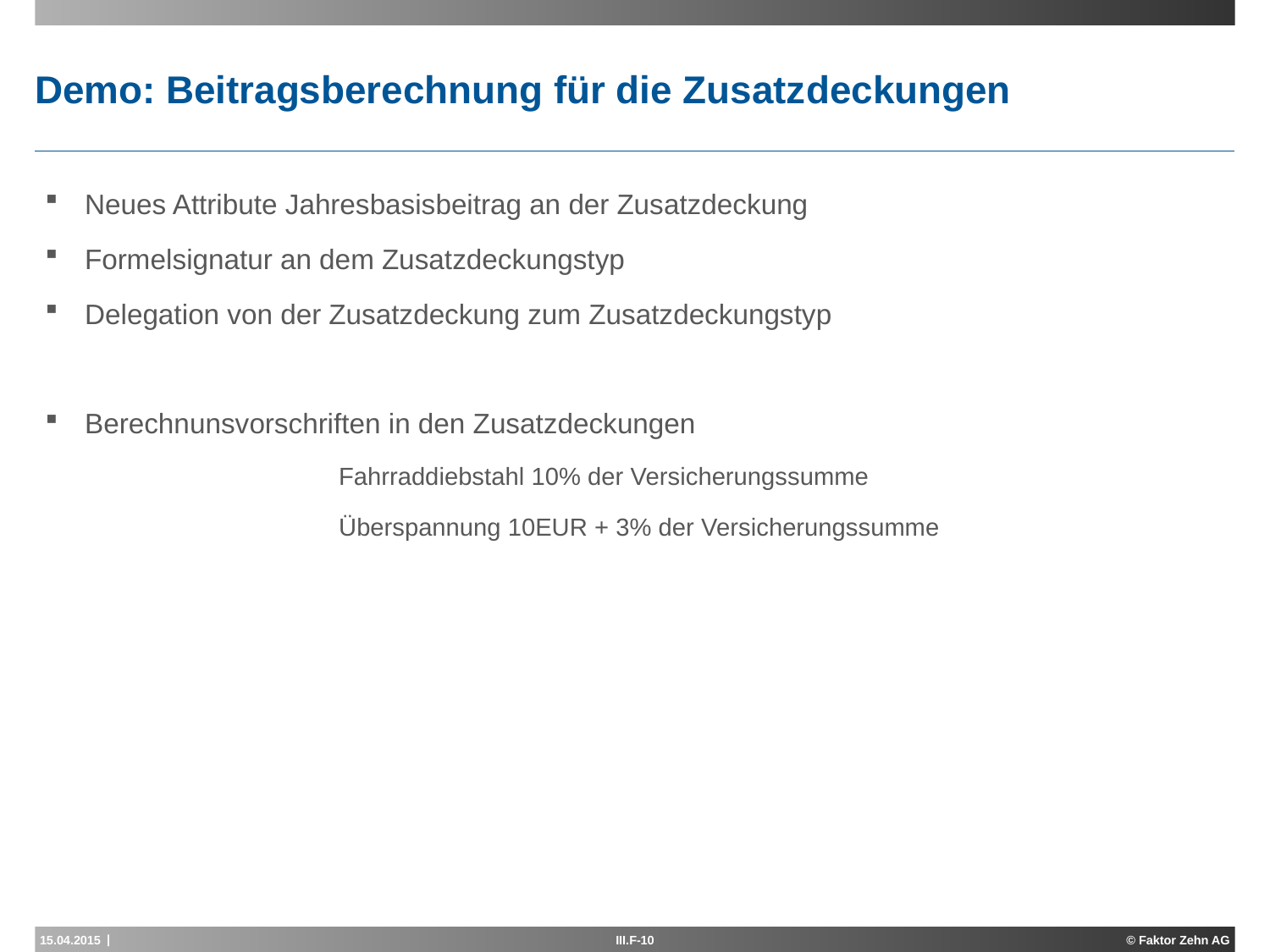

# Demo: Beitragsberechnung für die Zusatzdeckungen
Neues Attribute Jahresbasisbeitrag an der Zusatzdeckung
Formelsignatur an dem Zusatzdeckungstyp
Delegation von der Zusatzdeckung zum Zusatzdeckungstyp

Berechnunsvorschriften in den Zusatzdeckungen
			Fahrraddiebstahl 10% der Versicherungssumme
			Überspannung 10EUR + 3% der Versicherungssumme
15.04.2015
III.F-10